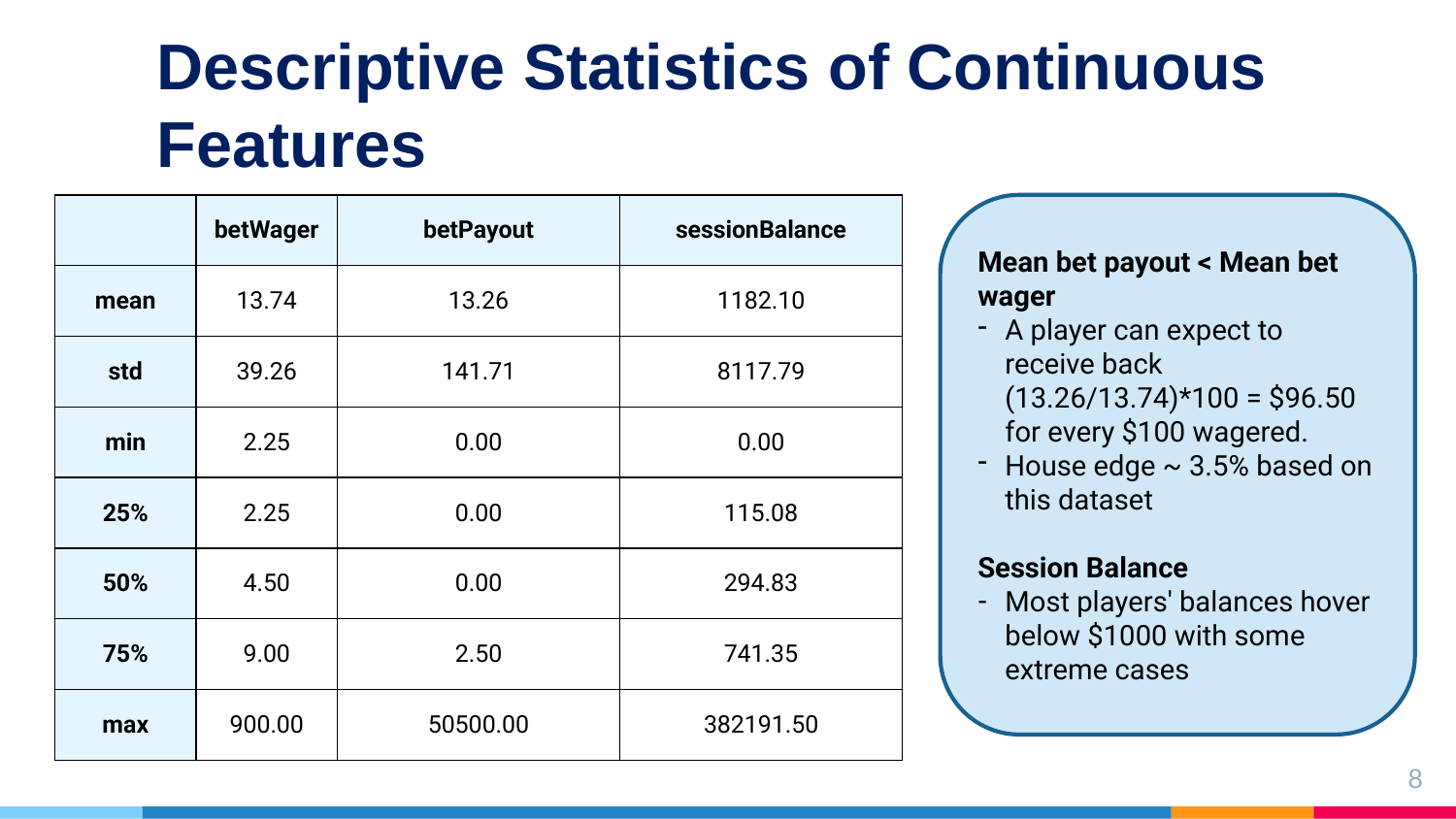

# Descriptive Statistics of Continuous Features
|  | betWager | betPayout | sessionBalance |
| --- | --- | --- | --- |
| mean | 13.74 | 13.26 | 1182.10 |
| std | 39.26 | 141.71 | 8117.79 |
| min | 2.25 | 0.00 | 0.00 |
| 25% | 2.25 | 0.00 | 115.08 |
| 50% | 4.50 | 0.00 | 294.83 |
| 75% | 9.00 | 2.50 | 741.35 |
| max | 900.00 | 50500.00 | 382191.50 |

Mean bet payout < Mean bet wager
A player can expect to receive back (13.26/13.74)*100 = $96.50 for every $100 wagered.
House edge ~ 3.5% based on this dataset

Session Balance
Most players' balances hover below $1000 with some extreme cases
8